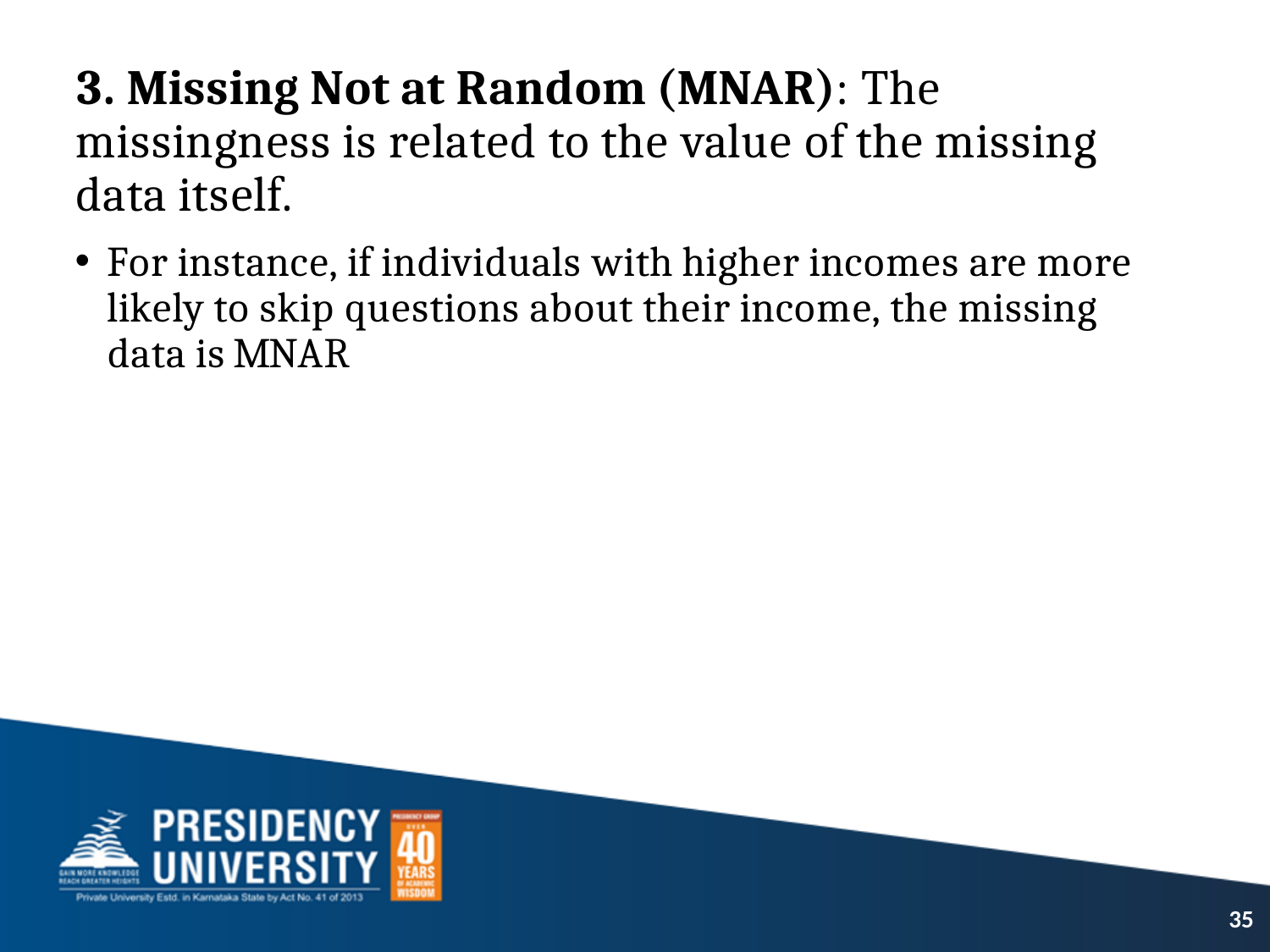

3. Missing Not at Random (MNAR): The missingness is related to the value of the missing data itself.
For instance, if individuals with higher incomes are more likely to skip questions about their income, the missing data is MNAR
35